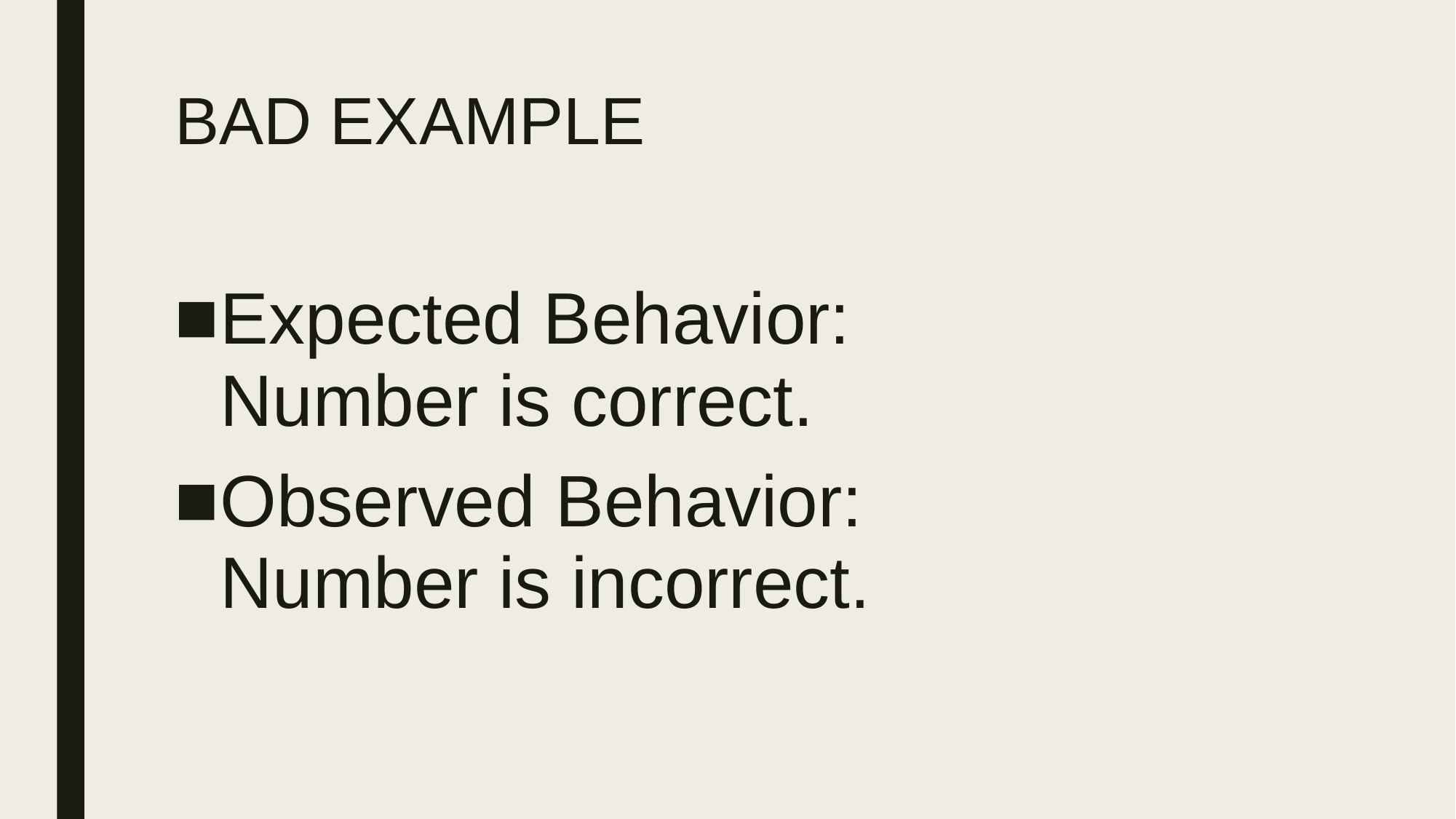

# BAD EXAMPLE
Expected Behavior:
Number is correct.
Observed Behavior:
Number is incorrect.